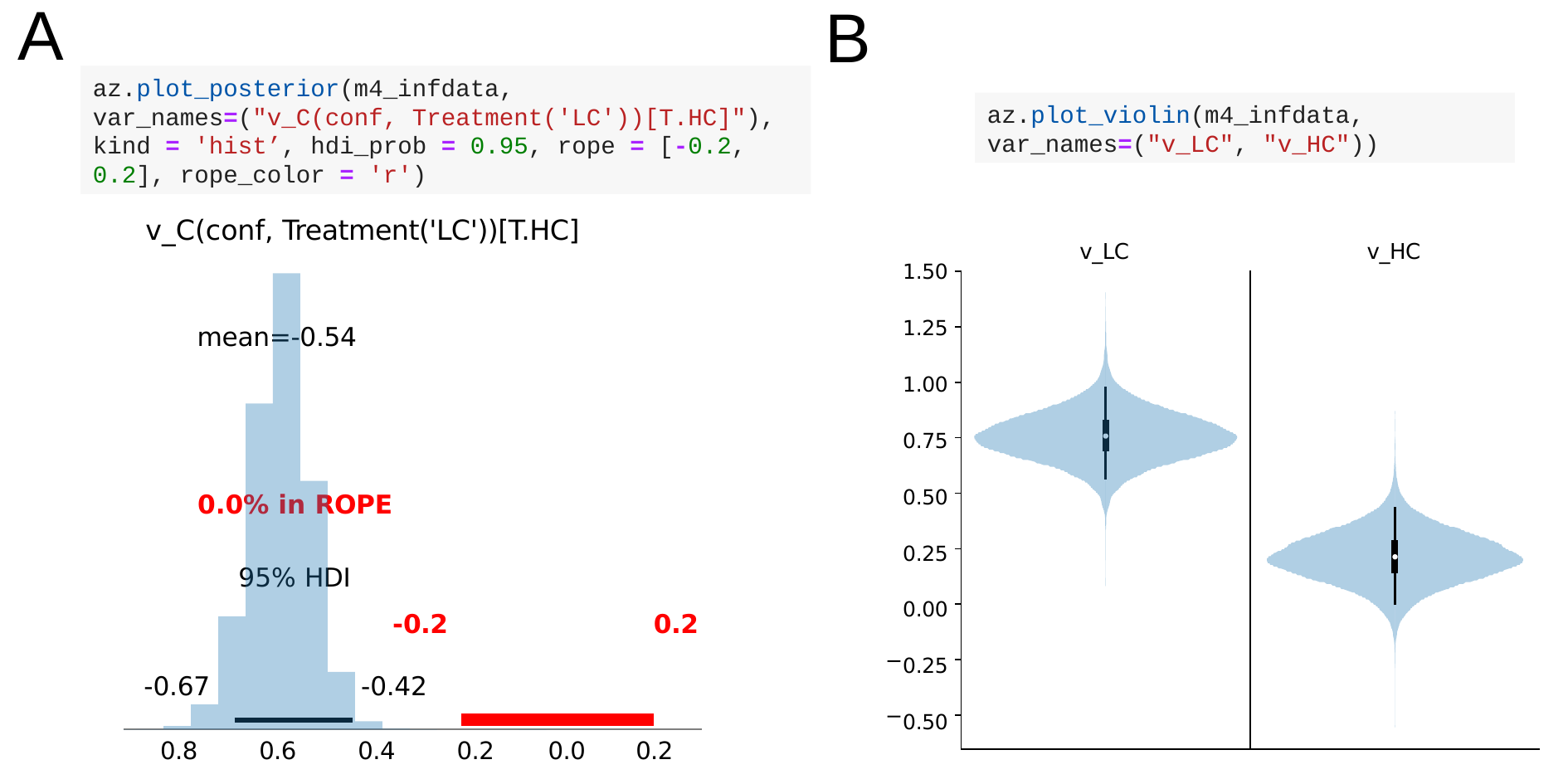

A
B
az.plot_posterior(m4_infdata, var_names=("v_C(conf, Treatment('LC'))[T.HC]"), kind = 'hist’, hdi_prob = 0.95, rope = [-0.2, 0.2], rope_color = 'r')
az.plot_violin(m4_infdata, var_names=("v_LC", "v_HC"))
v_C(conf, Treatment('LC'))[T.HC]

mean=-0.54
0.0% in ROPE

95% HDI
-0.2
0.2
-0.67
 -0.42

0.8        0.6        0.4        0.2       0.0       0.2
v_LC
v_HC
1.50

1.25

1.00

0.75

0.50

0.25

0.00

0.25

0.50